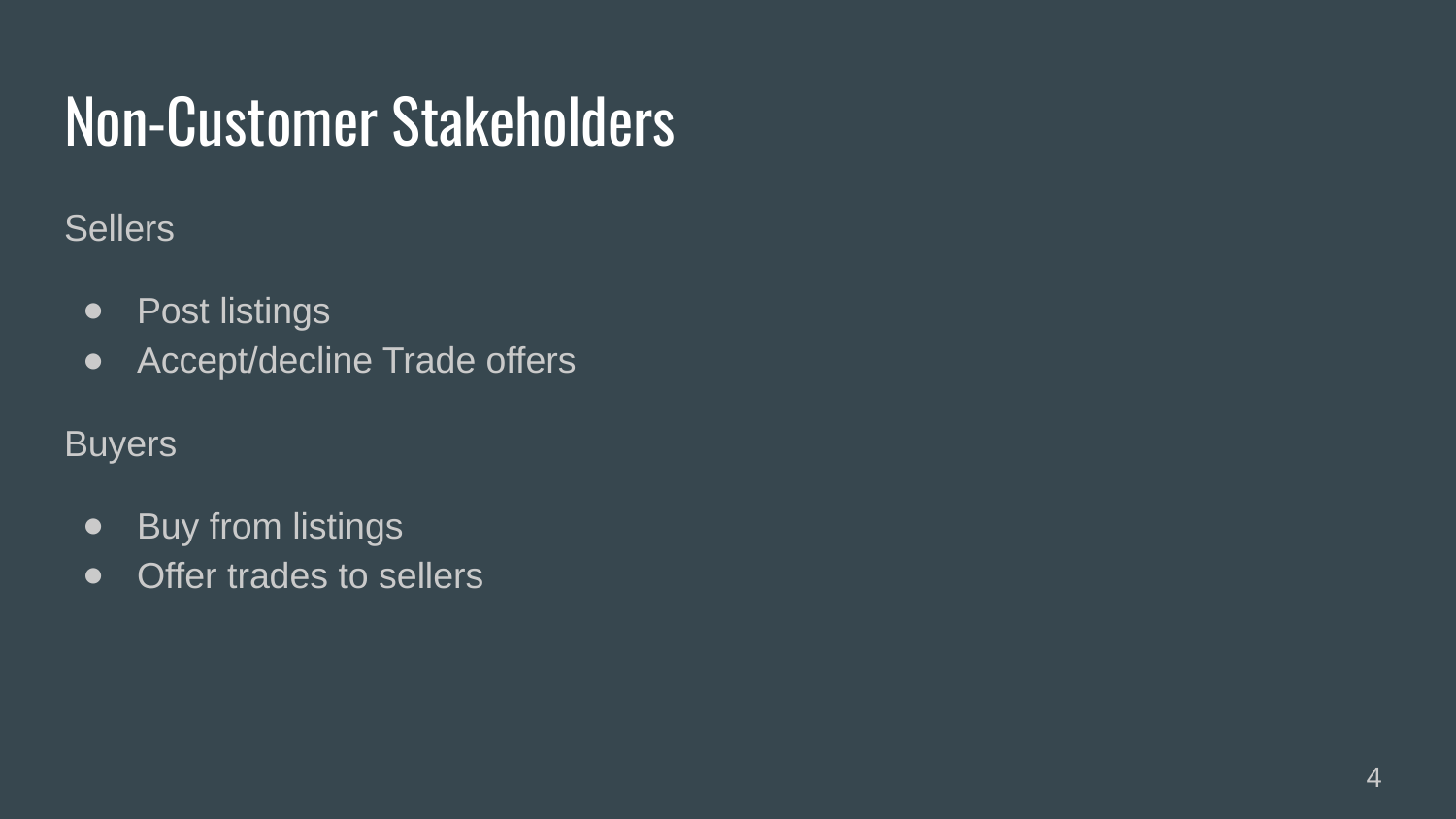

# Non-Customer Stakeholders
Sellers
Post listings
Accept/decline Trade offers
Buyers
Buy from listings
Offer trades to sellers
4